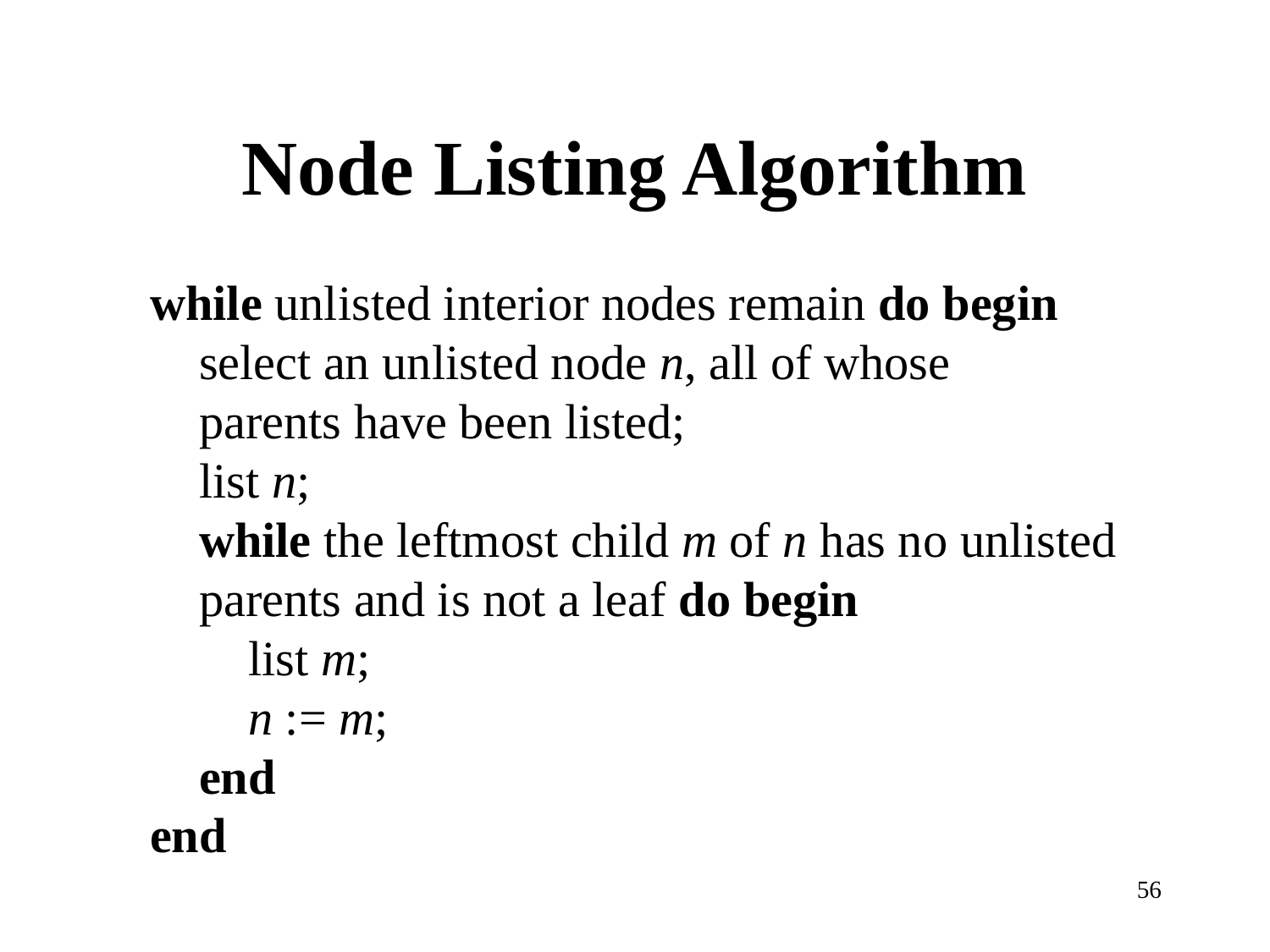

# Node Listing Algorithm
while unlisted interior nodes remain do begin
    select an unlisted node n, all of whose
    parents have been listed;
    list n;
    while the leftmost child m of n has no unlisted
    parents and is not a leaf do begin
        list m;
        n := m;
    end
end
56